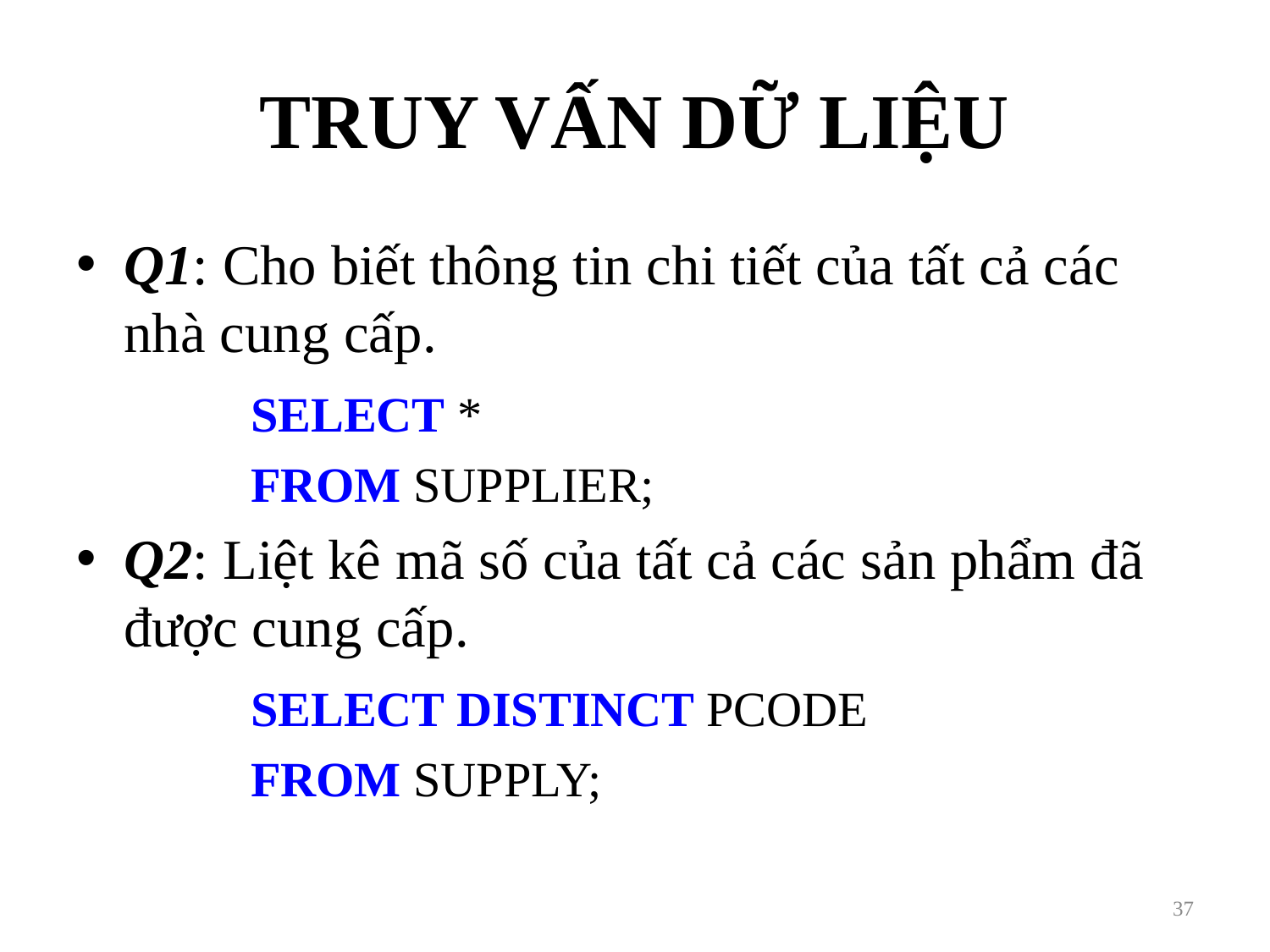

# TRUY VẤN DỮ LIỆU
Q1: Cho biết thông tin chi tiết của tất cả các nhà cung cấp.
		SELECT *
		FROM SUPPLIER;
Q2: Liệt kê mã số của tất cả các sản phẩm đã được cung cấp.
		SELECT DISTINCT PCODE
		FROM SUPPLY;
37